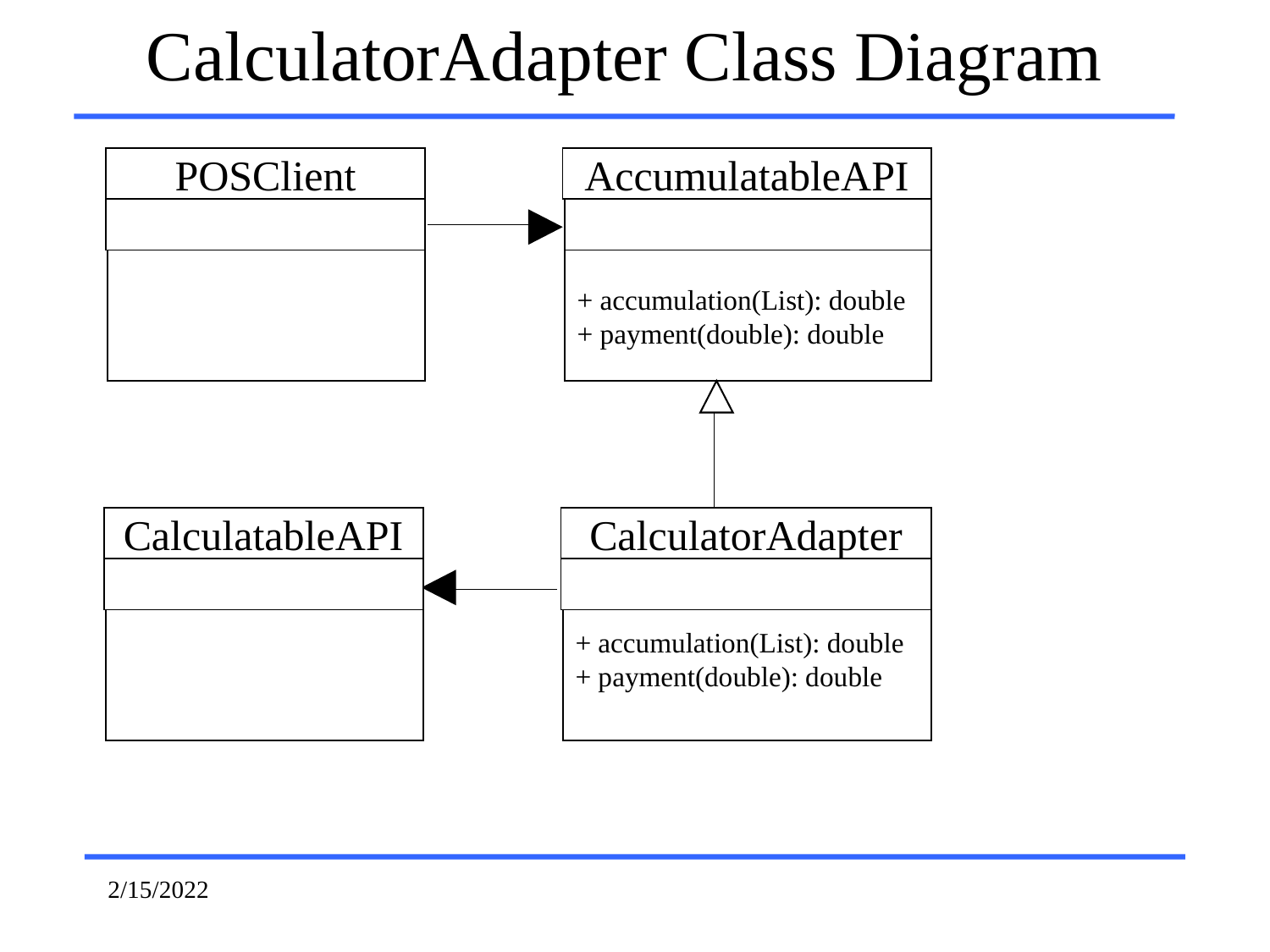

CalculatorAdapter Class Diagram
POSClient

AccumulatableAPI

+ accumulation(List): double
+ payment(double): double

CalculatableAPI

CalculatorAdapter

+ accumulation(List): double
+ payment(double): double

2/15/2022